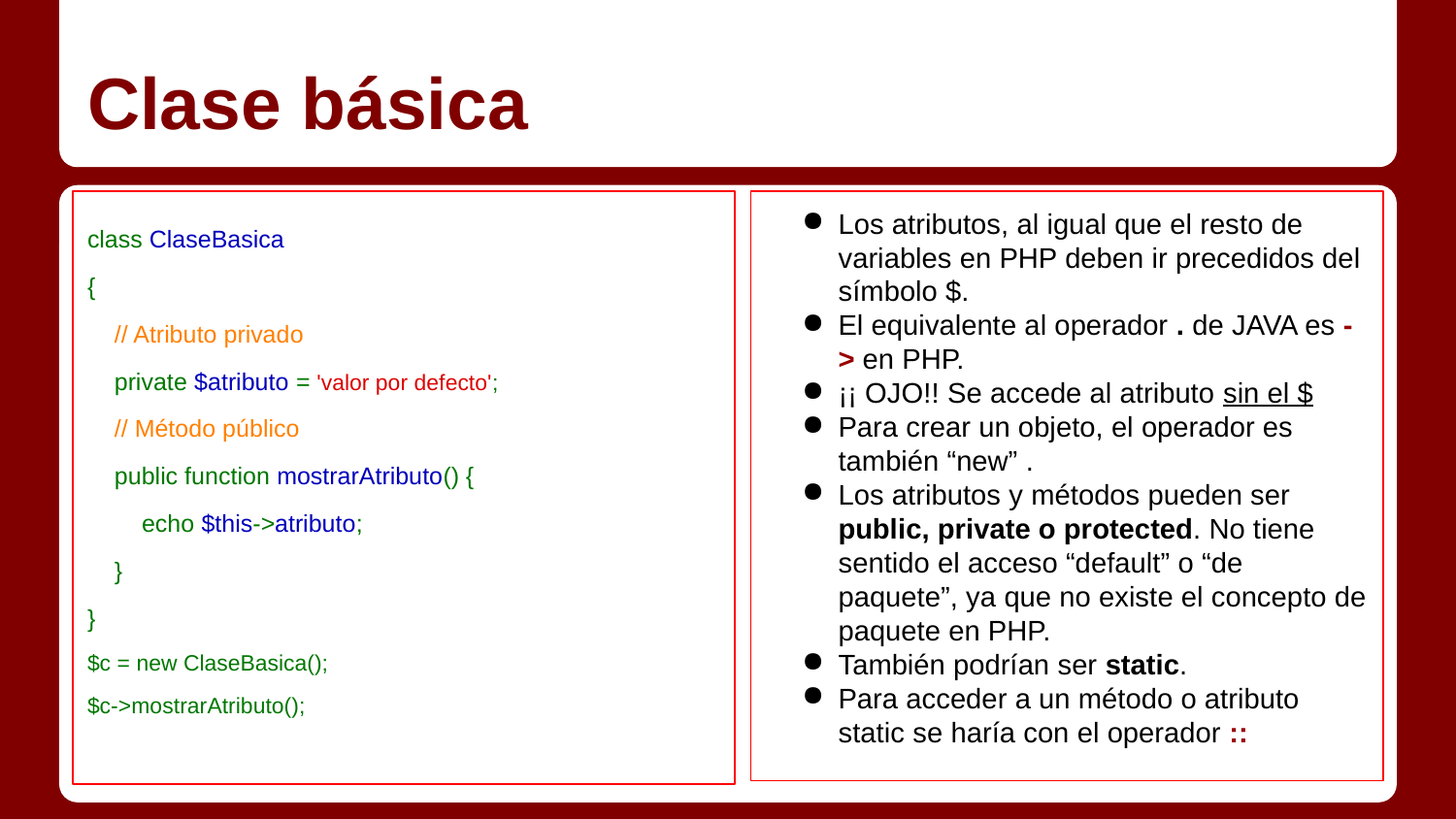

# Clase básica
class ClaseBasica
{
    // Atributo privado
    private $atributo = 'valor por defecto';
    // Método público
    public function mostrarAtributo() {
        echo $this->atributo;
    }
}
$c = new ClaseBasica();
$c->mostrarAtributo();

Los atributos, al igual que el resto de variables en PHP deben ir precedidos del símbolo $.
El equivalente al operador . de JAVA es -> en PHP.
¡¡ OJO!! Se accede al atributo sin el $
Para crear un objeto, el operador es también “new” .
Los atributos y métodos pueden ser public, private o protected. No tiene sentido el acceso “default” o “de paquete”, ya que no existe el concepto de paquete en PHP.
También podrían ser static.
Para acceder a un método o atributo static se haría con el operador ::